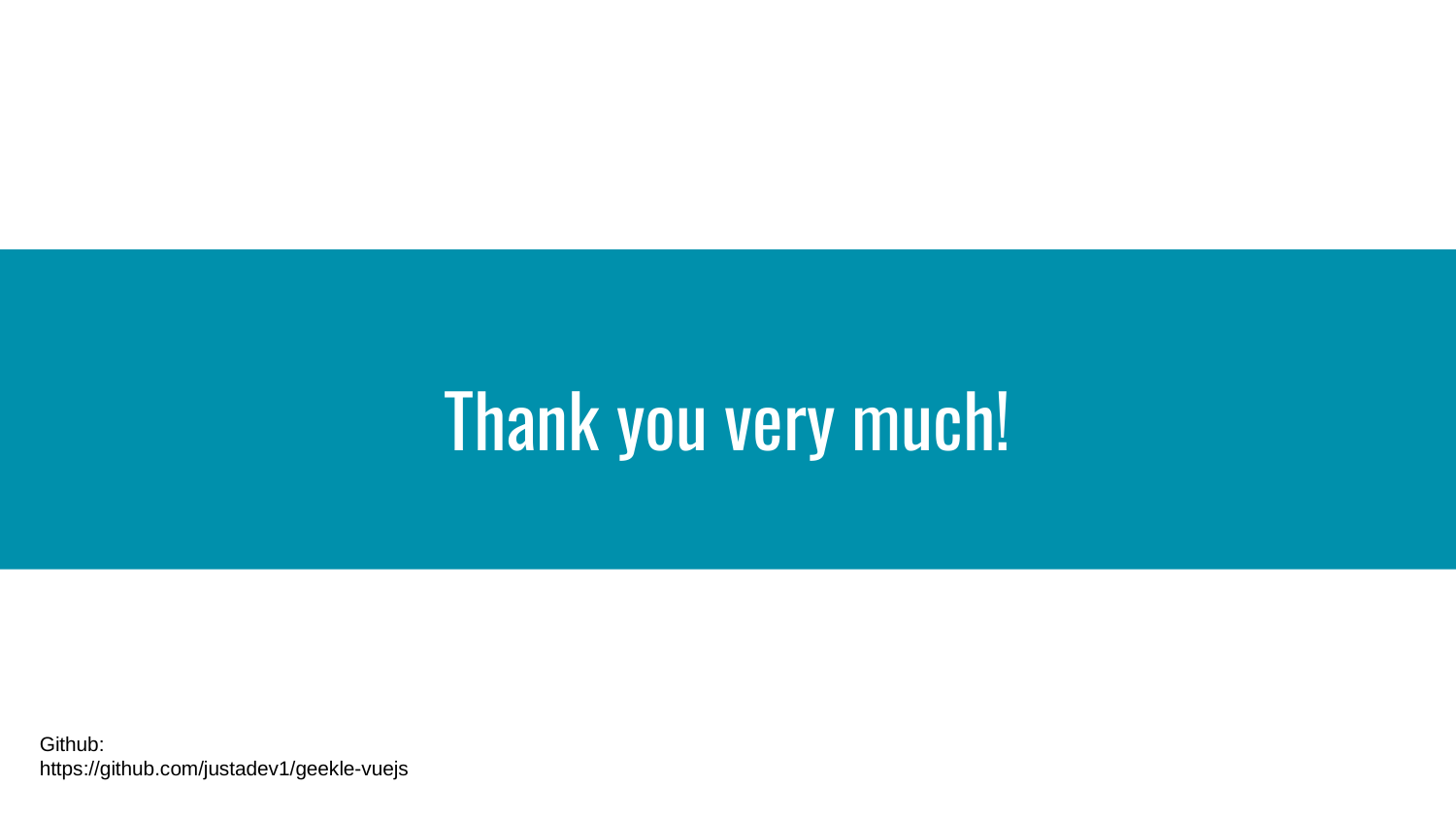

# Thank you very much!
Github:
https://github.com/justadev1/geekle-vuejs